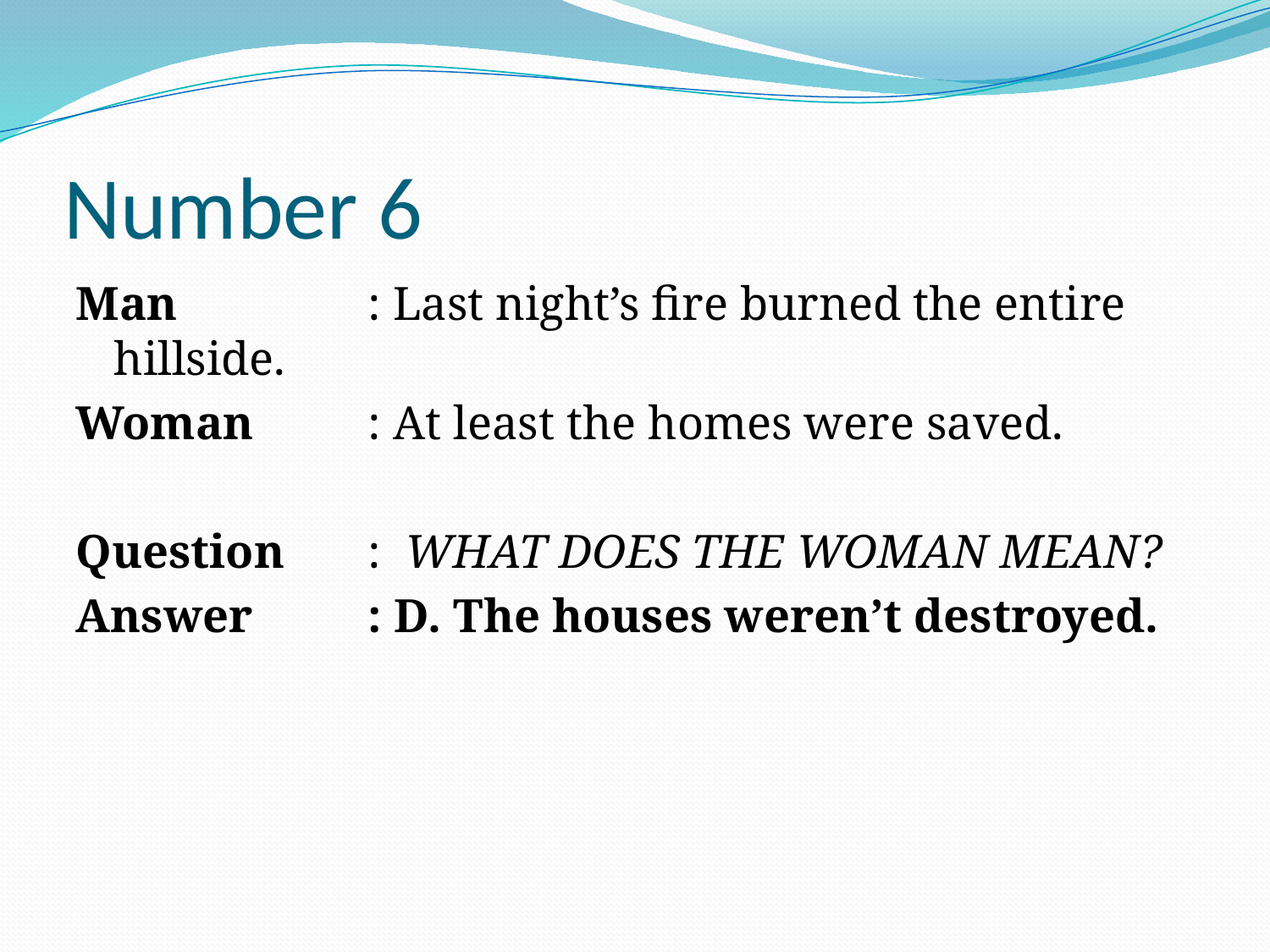

# Number 6
Man		: Last night’s fire burned the entire hillside.
Woman	: At least the homes were saved.

Question	:  WHAT DOES THE WOMAN MEAN?
Answer	: D. The houses weren’t destroyed.